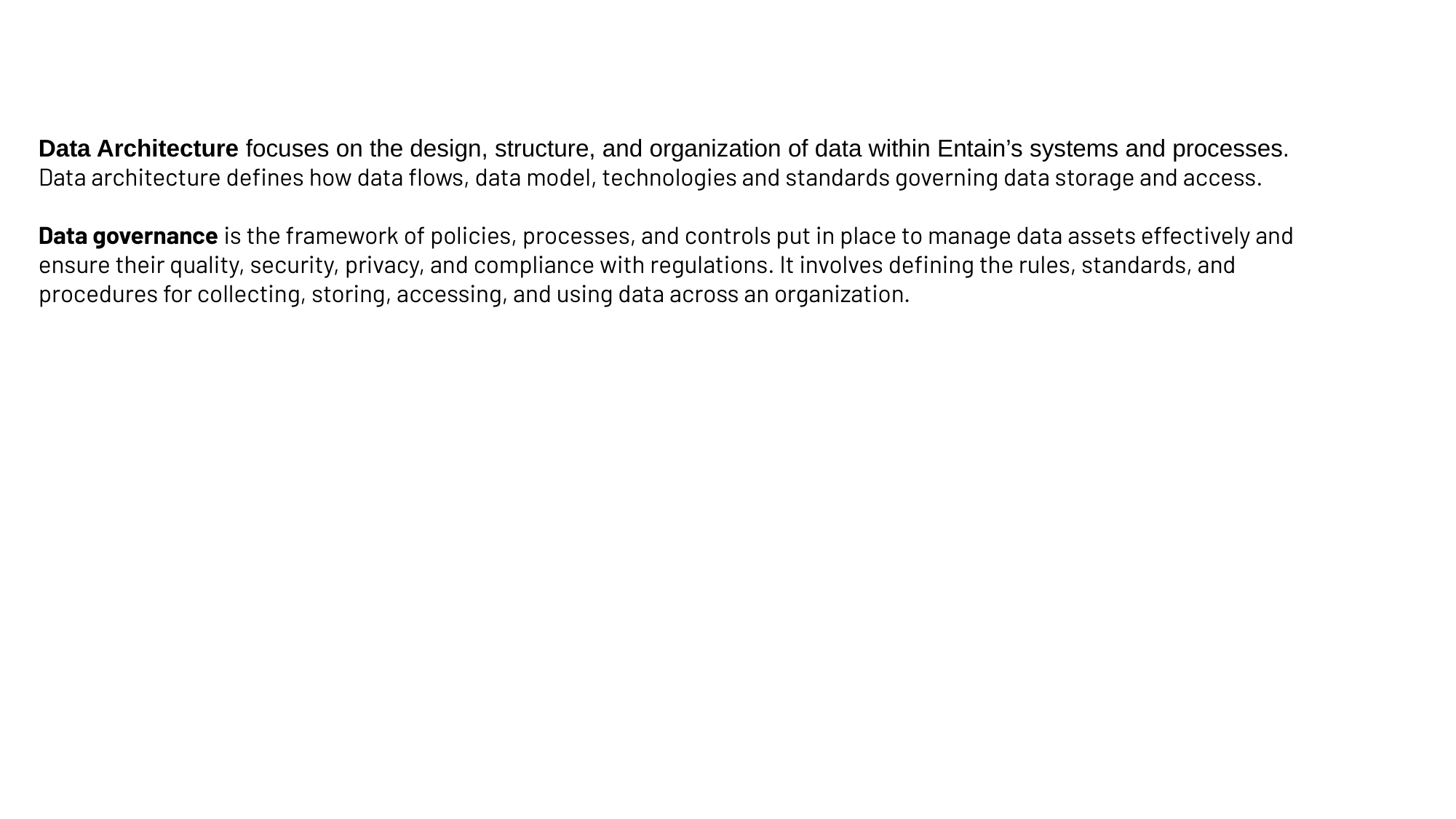

Data Architecture focuses on the design, structure, and organization of data within Entain’s systems and processes.
Data architecture defines how data flows, data model, technologies and standards governing data storage and access.

Data governance is the framework of policies, processes, and controls put in place to manage data assets effectively and ensure their quality, security, privacy, and compliance with regulations. It involves defining the rules, standards, and procedures for collecting, storing, accessing, and using data across an organization.